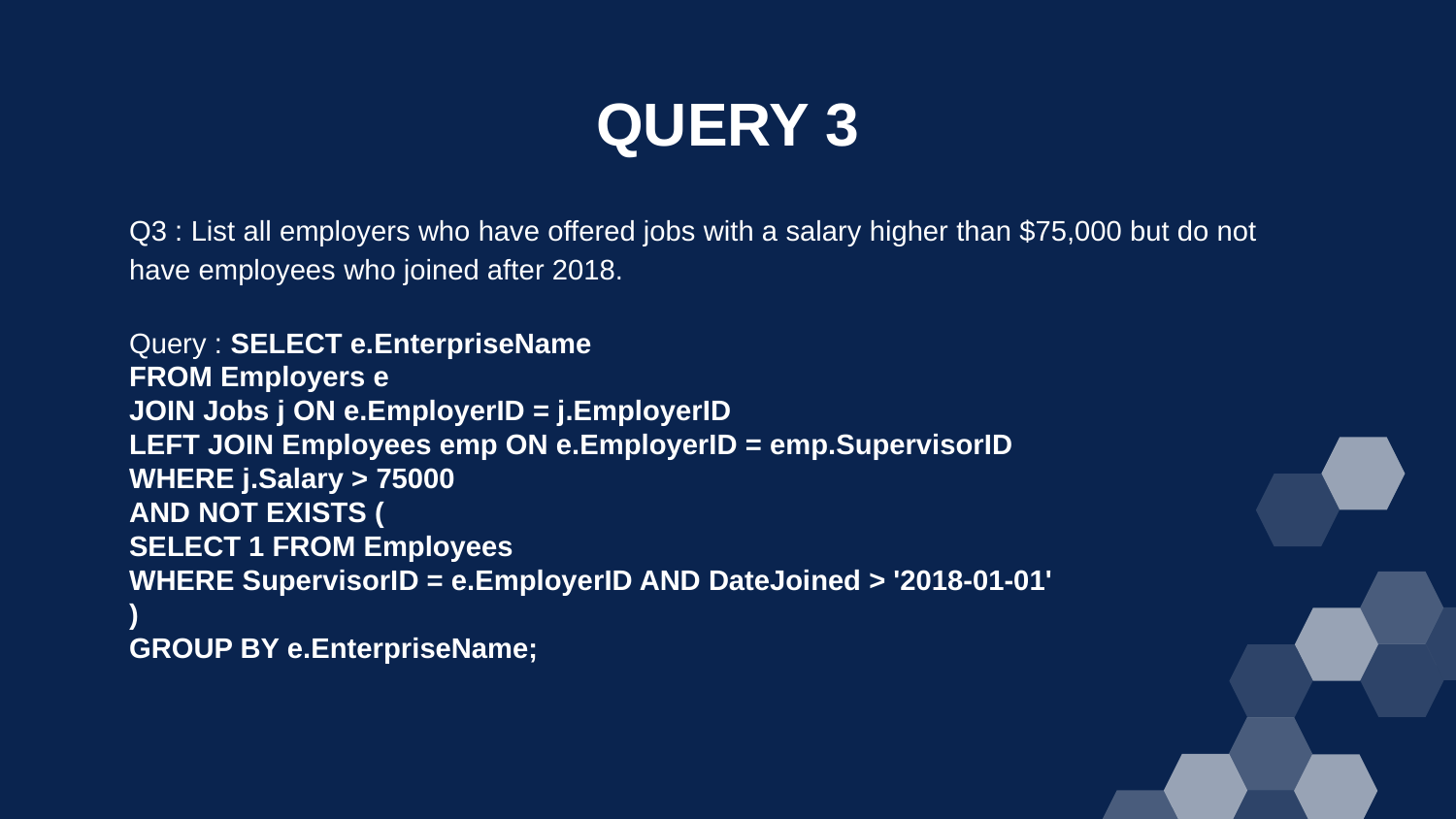

# QUERY 3
Q3 : List all employers who have offered jobs with a salary higher than $75,000 but do not have employees who joined after 2018.

Query : SELECT e.EnterpriseName
FROM Employers e
JOIN Jobs j ON e.EmployerID = j.EmployerID
LEFT JOIN Employees emp ON e.EmployerID = emp.SupervisorID
WHERE j.Salary > 75000
AND NOT EXISTS (
SELECT 1 FROM Employees
WHERE SupervisorID = e.EmployerID AND DateJoined > '2018-01-01'
)
GROUP BY e.EnterpriseName;